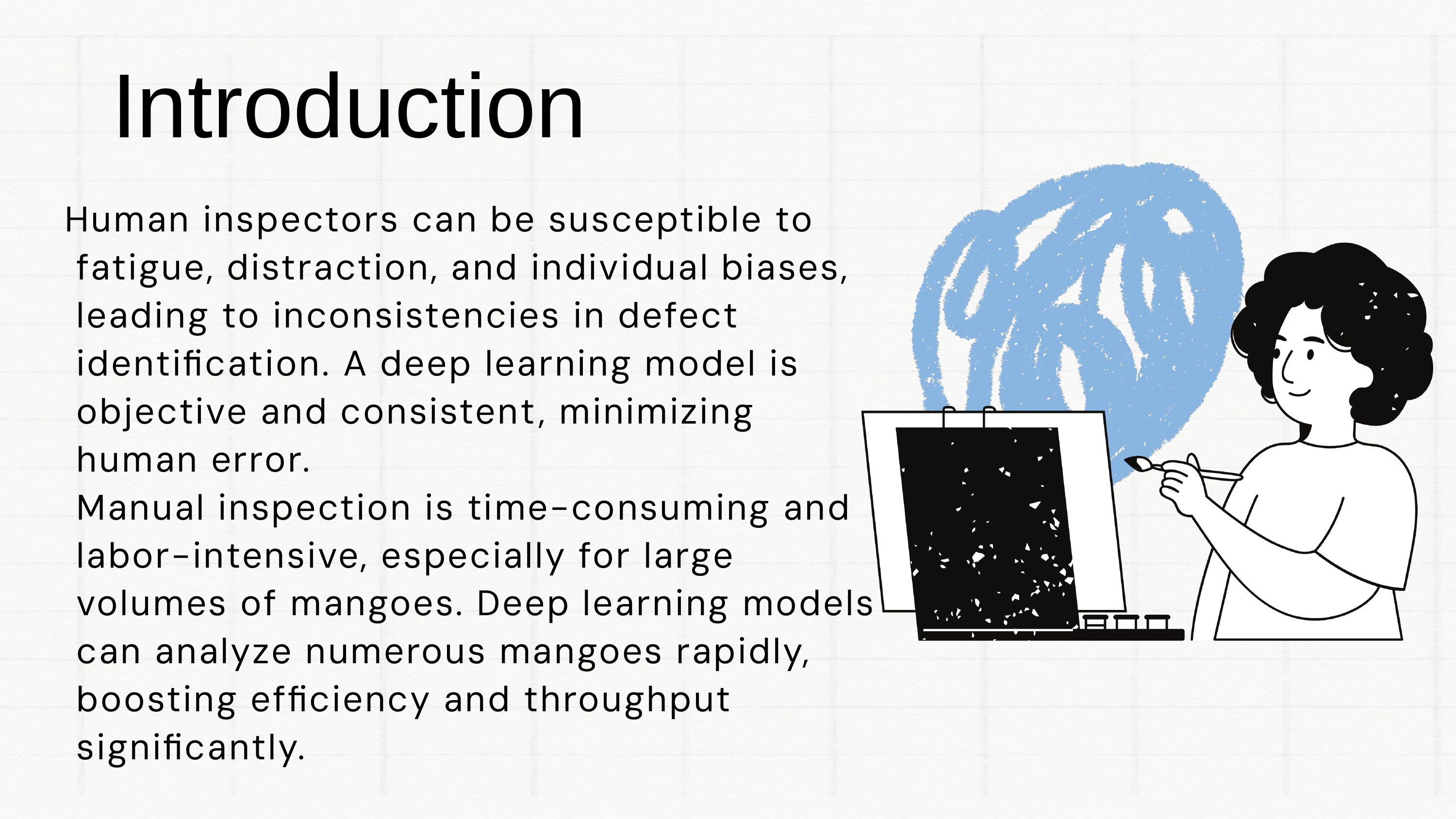

Introduction

Human inspectors can be susceptible to
 fatigue, distraction, and individual biases,
 leading to inconsistencies in defect
 identification. A deep learning model is
 objective and consistent, minimizing
 human error.
 Manual inspection is time-consuming and
 labor-intensive, especially for large
 volumes of mangoes. Deep learning models
 can analyze numerous mangoes rapidly,
 boosting efficiency and throughput
 significantly.